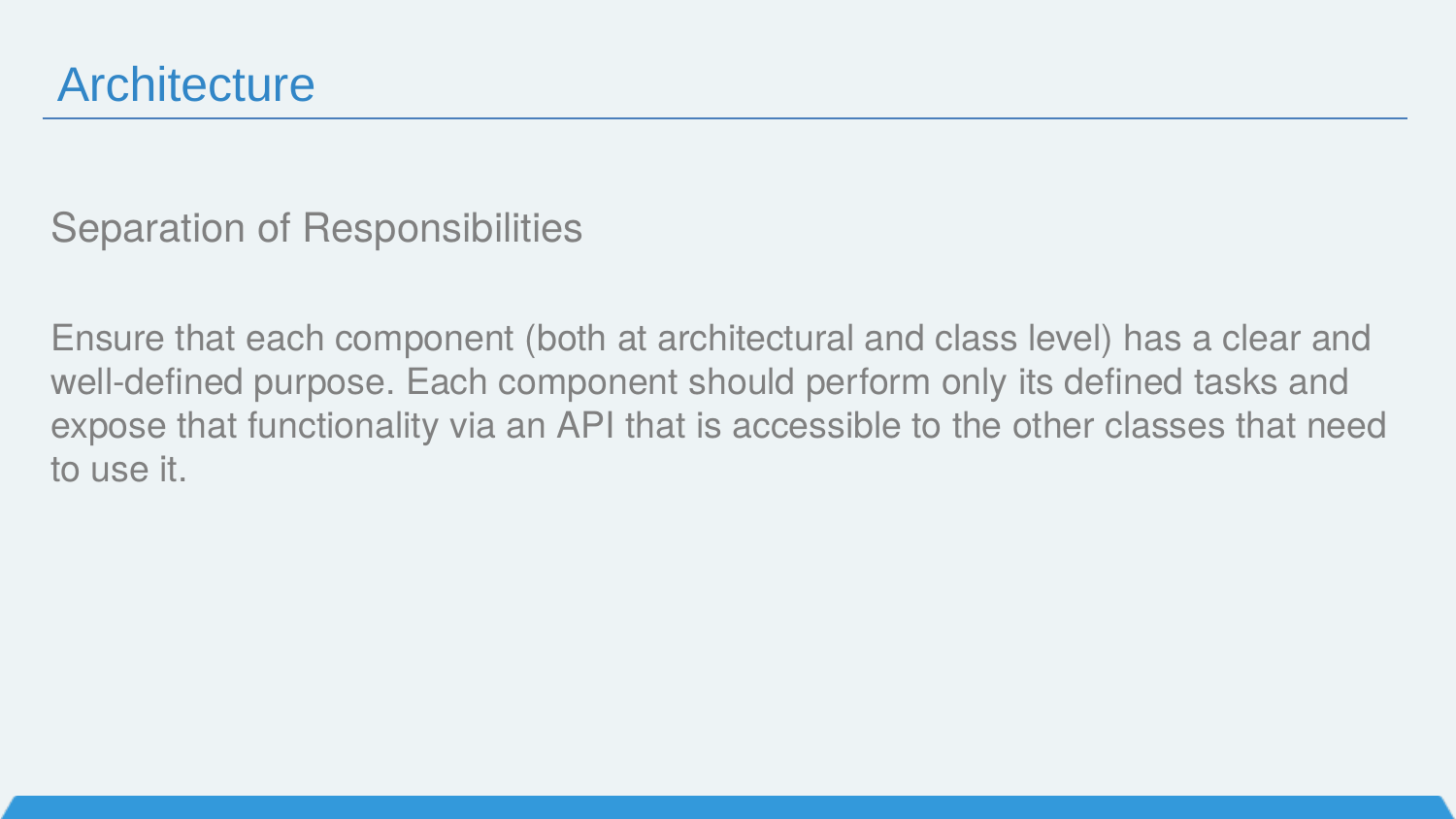

# Architecture

Separation of Responsibilities

Ensure that each component (both at architectural and class level) has a clear and well-defined purpose. Each component should perform only its defined tasks and expose that functionality via an API that is accessible to the other classes that need to use it.